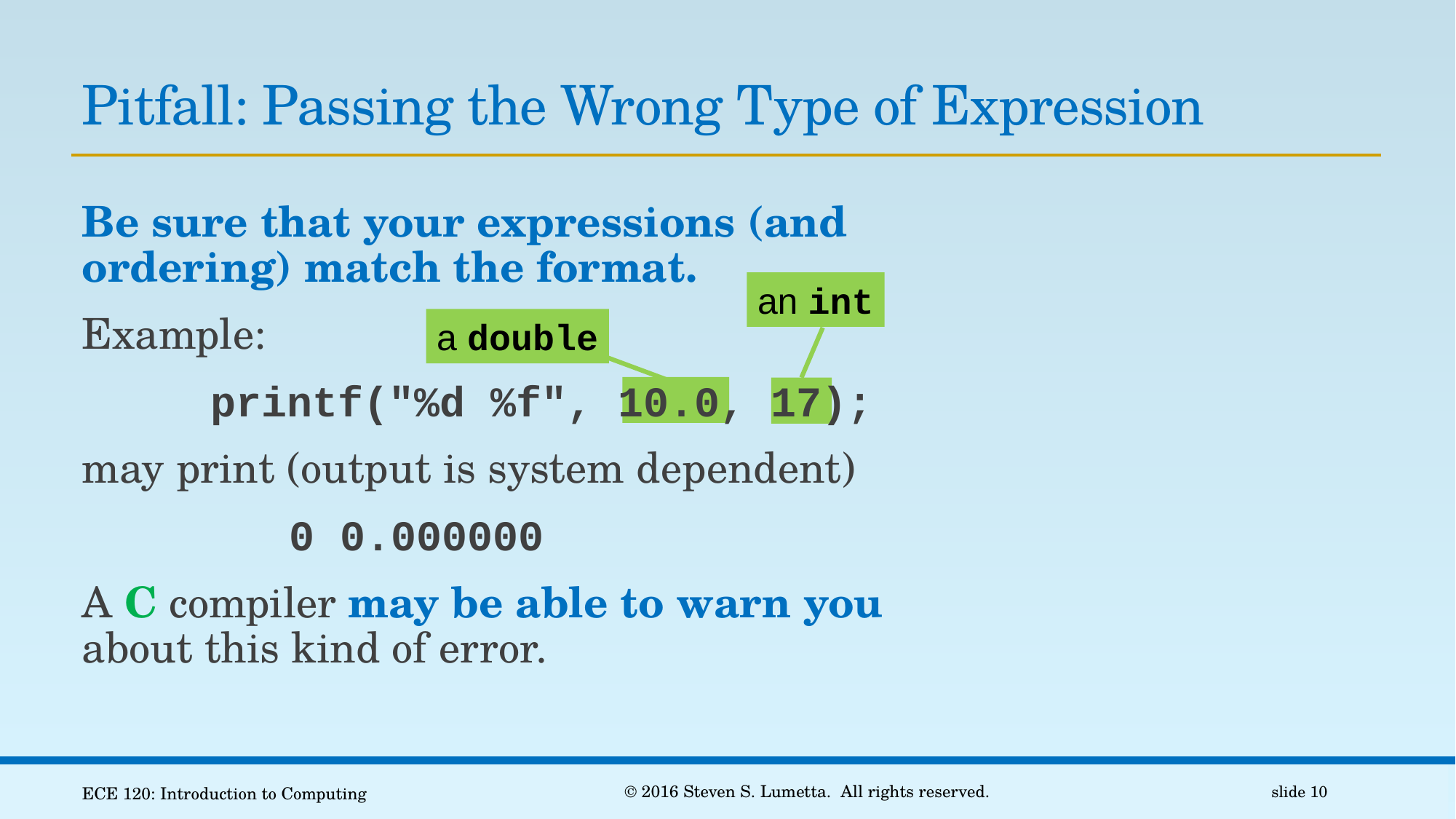

# Pitfall: Passing the Wrong Type of Expression
Be sure that your expressions (and ordering) match the format.
Example:
printf("%d %f", 10.0, 17);
may print (output is system dependent)
		0 0.000000
A C compiler may be able to warn you about this kind of error.
an int

a double

ECE 120: Introduction to Computing
© 2016 Steven S. Lumetta.  All rights reserved.
slide 10